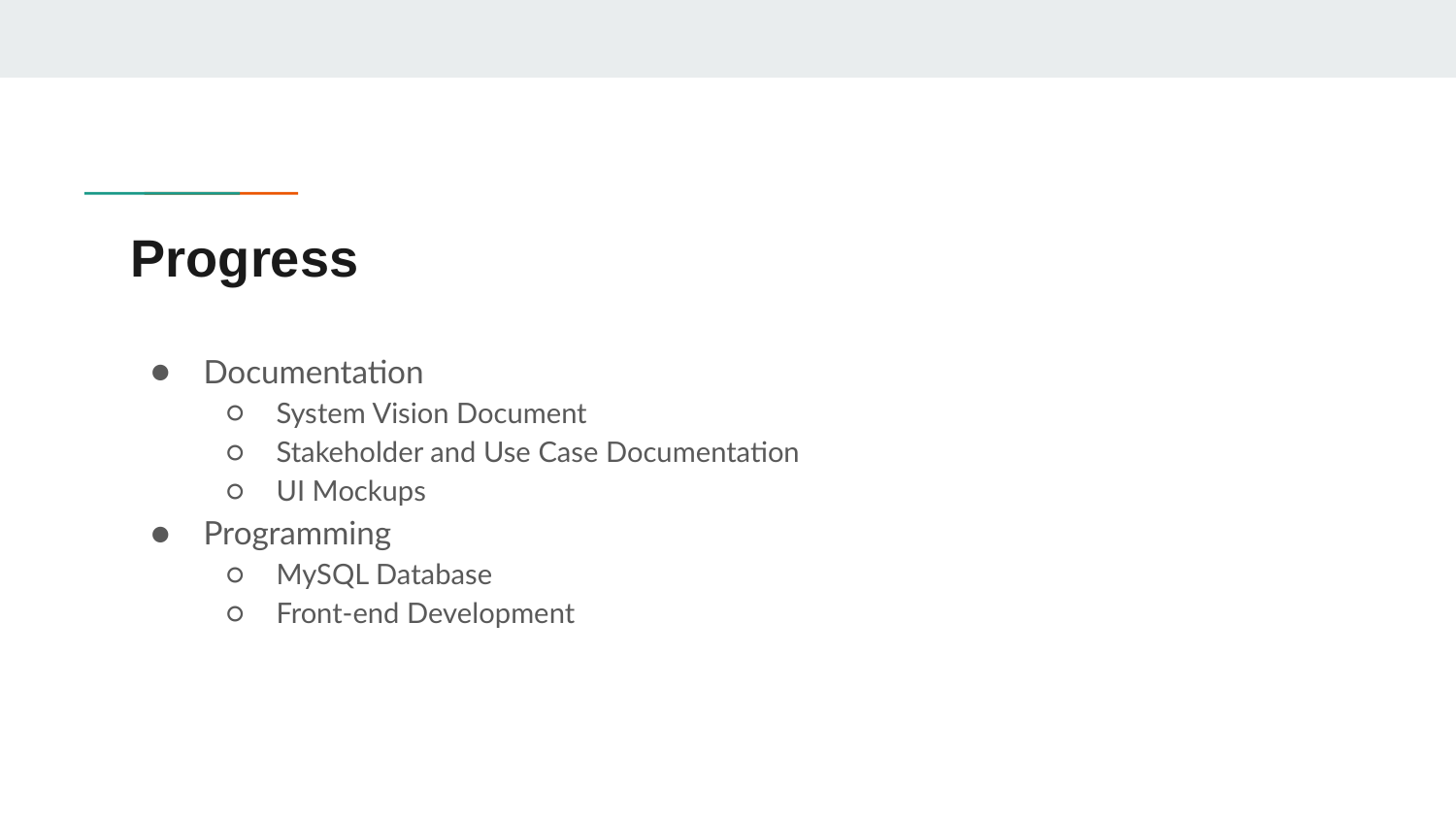

# Progress
Documentation
System Vision Document
Stakeholder and Use Case Documentation
UI Mockups
Programming
MySQL Database
Front-end Development